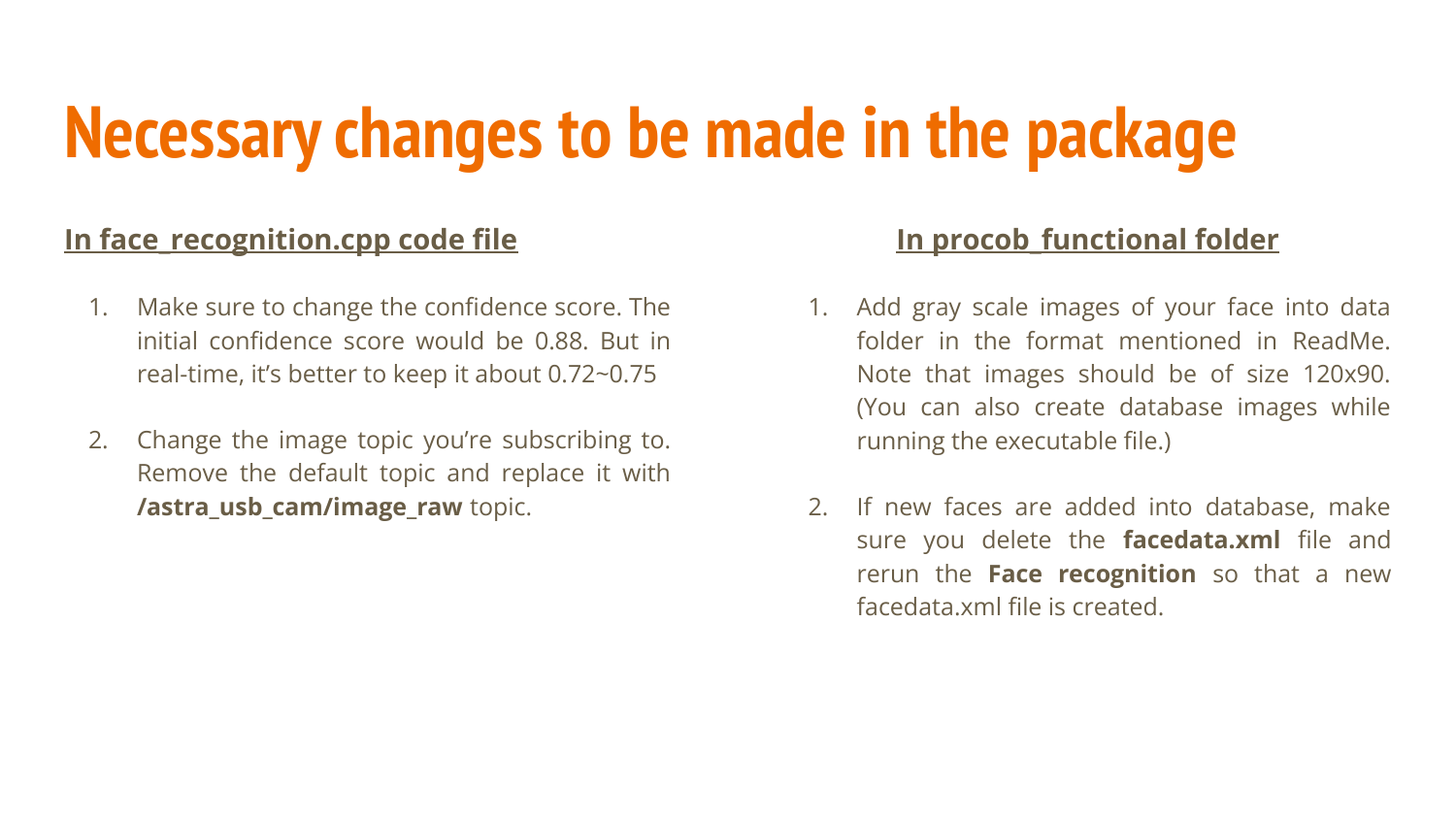

# Necessary changes to be made in the package
In face_recognition.cpp code file
Make sure to change the confidence score. The initial confidence score would be 0.88. But in real-time, it’s better to keep it about 0.72~0.75
Change the image topic you’re subscribing to. Remove the default topic and replace it with /astra_usb_cam/image_raw topic.
In procob_functional folder
Add gray scale images of your face into data folder in the format mentioned in ReadMe. Note that images should be of size 120x90. (You can also create database images while running the executable file.)
If new faces are added into database, make sure you delete the facedata.xml file and rerun the Face recognition so that a new facedata.xml file is created.